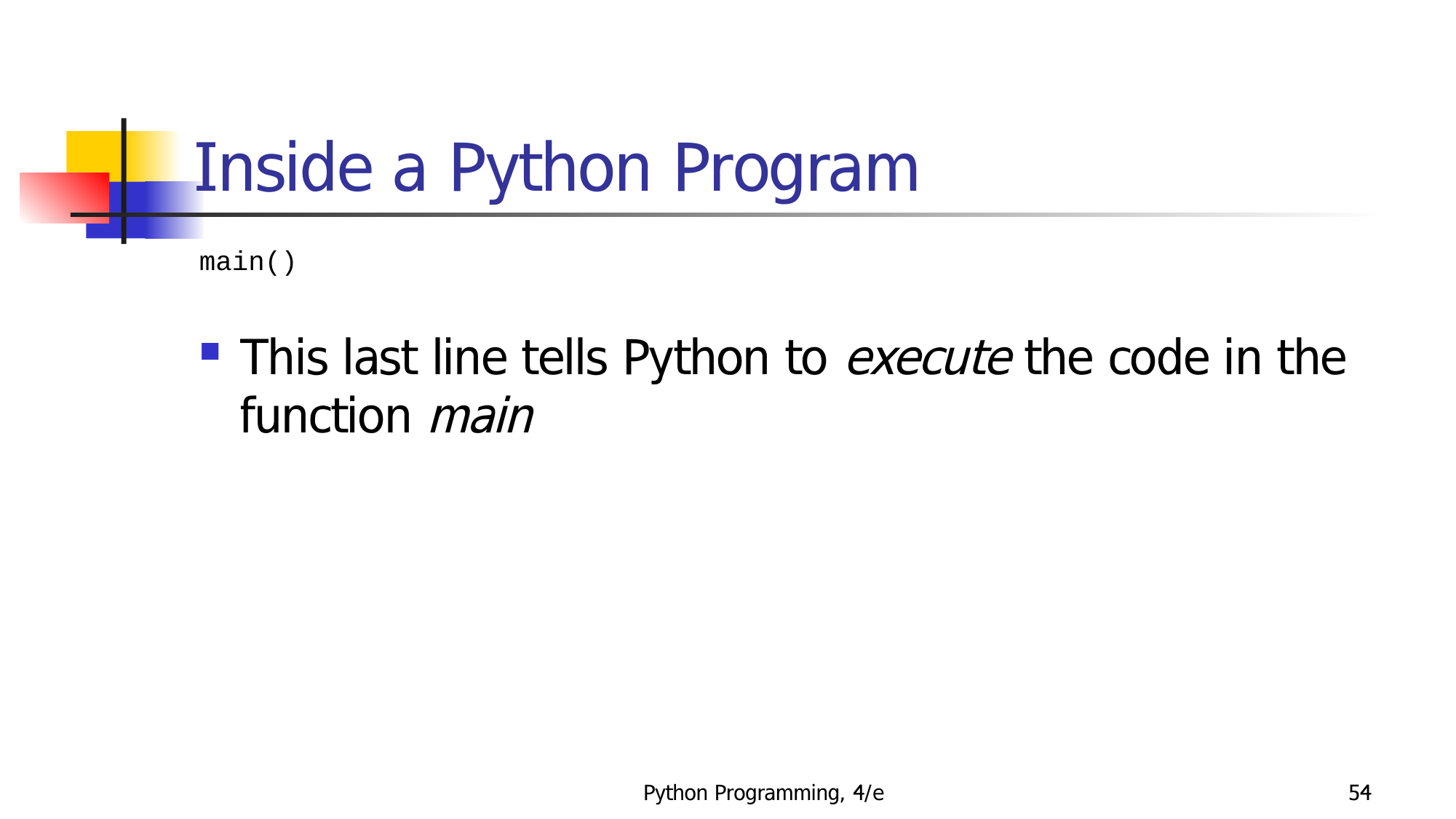

Inside a Python Program
main()

This last line tells Python to execute the code in the function main
Python Programming, 4/e
54